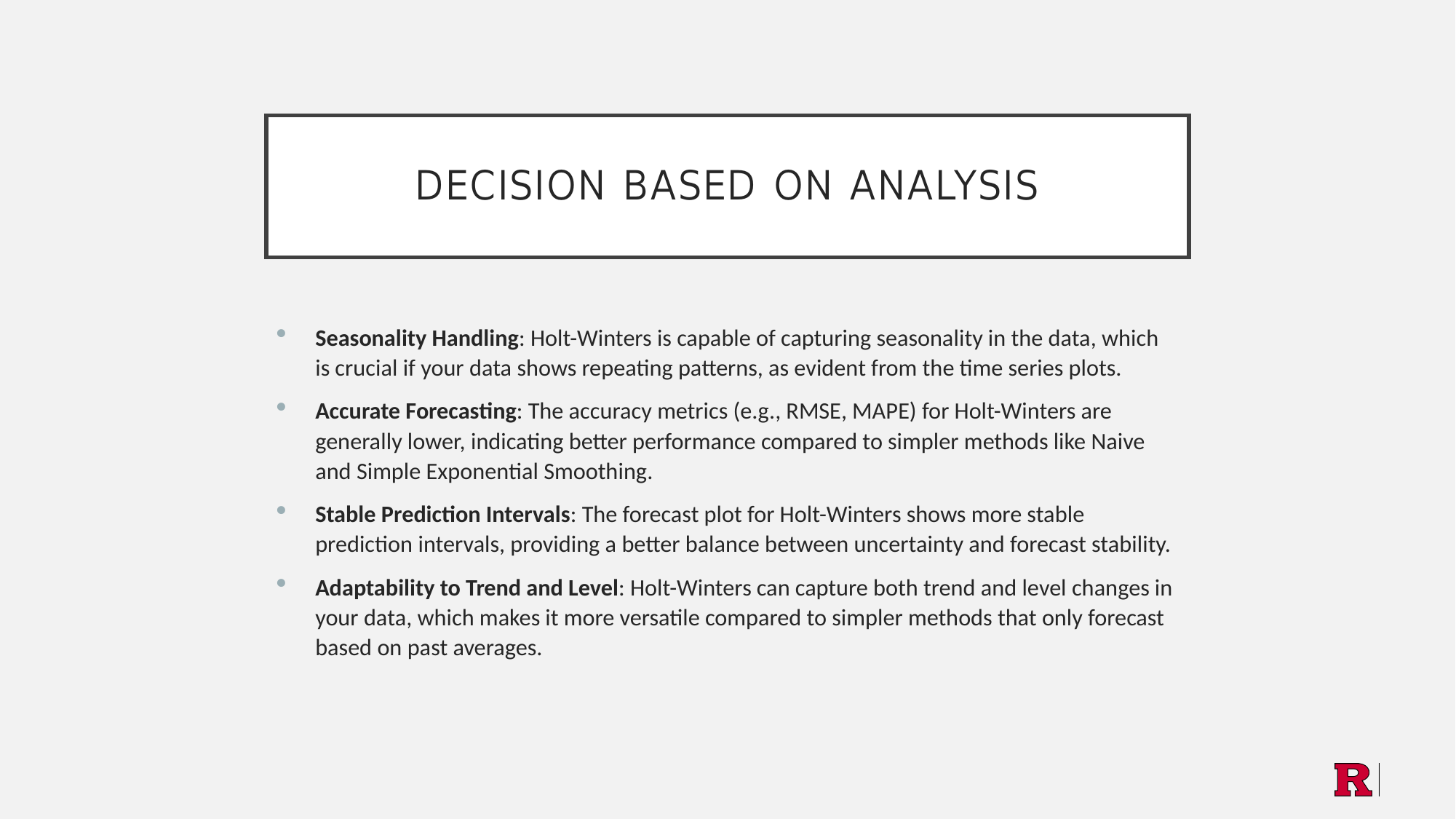

# Decision Based on Analysis
Seasonality Handling: Holt-Winters is capable of capturing seasonality in the data, which is crucial if your data shows repeating patterns, as evident from the time series plots.
Accurate Forecasting: The accuracy metrics (e.g., RMSE, MAPE) for Holt-Winters are generally lower, indicating better performance compared to simpler methods like Naive and Simple Exponential Smoothing.
Stable Prediction Intervals: The forecast plot for Holt-Winters shows more stable prediction intervals, providing a better balance between uncertainty and forecast stability.
Adaptability to Trend and Level: Holt-Winters can capture both trend and level changes in your data, which makes it more versatile compared to simpler methods that only forecast based on past averages.